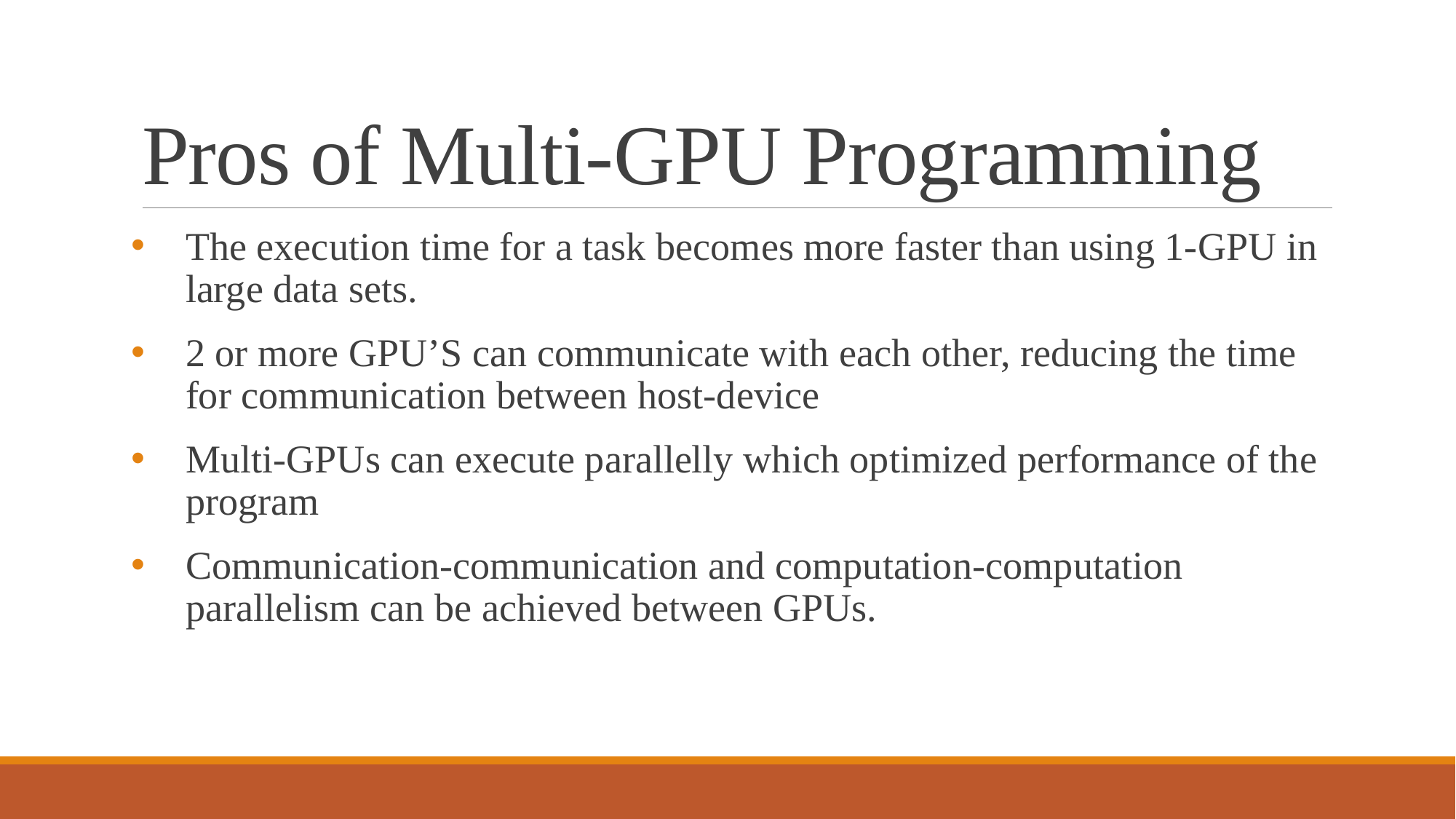

# Pros of Multi-GPU Programming
The execution time for a task becomes more faster than using 1-GPU in large data sets.
2 or more GPU’S can communicate with each other, reducing the time for communication between host-device
Multi-GPUs can execute parallelly which optimized performance of the program
Communication-communication and computation-computation parallelism can be achieved between GPUs.